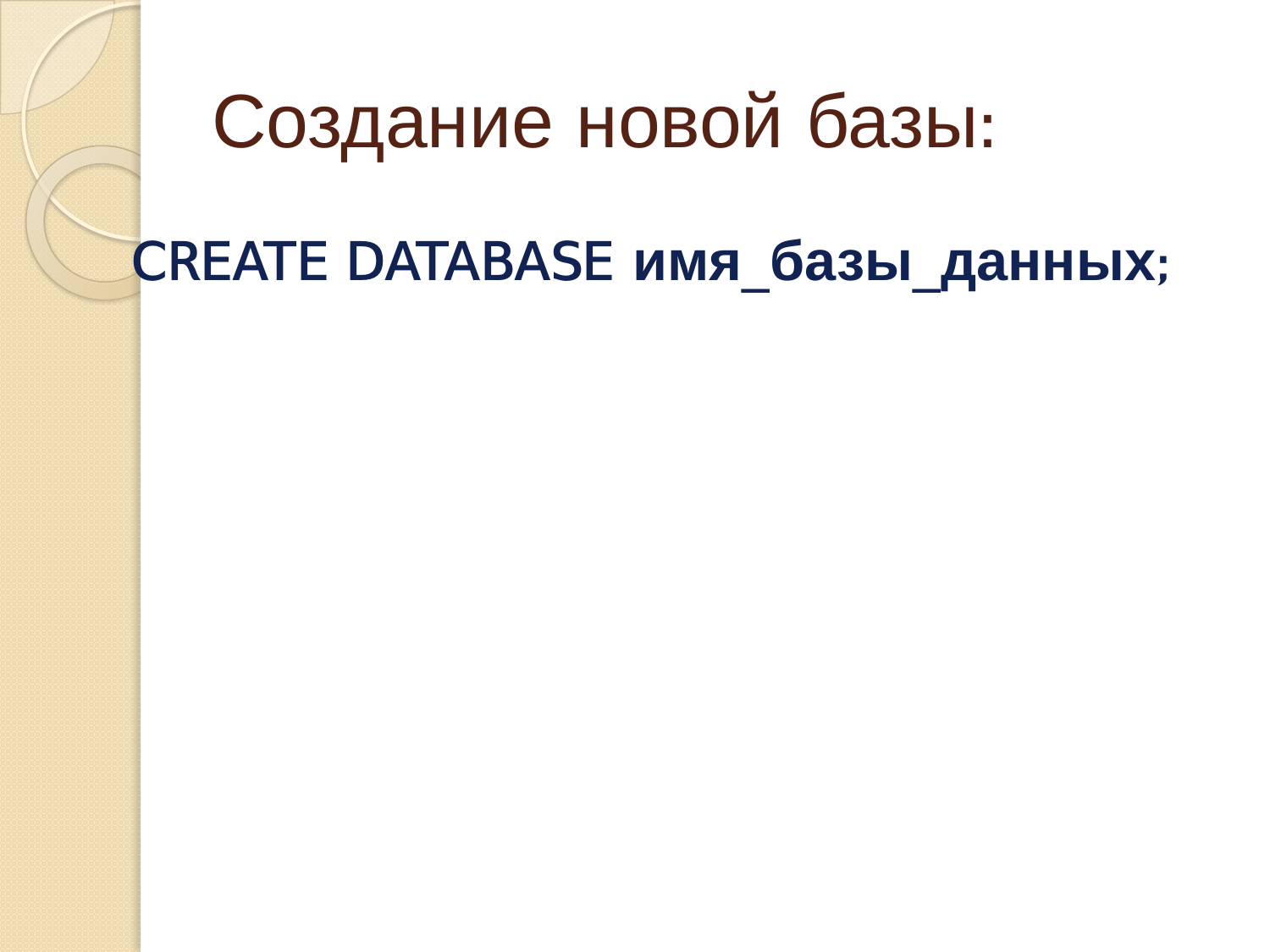

# Создание новой базы:
CREATE DATABASE имя_базы_данных;